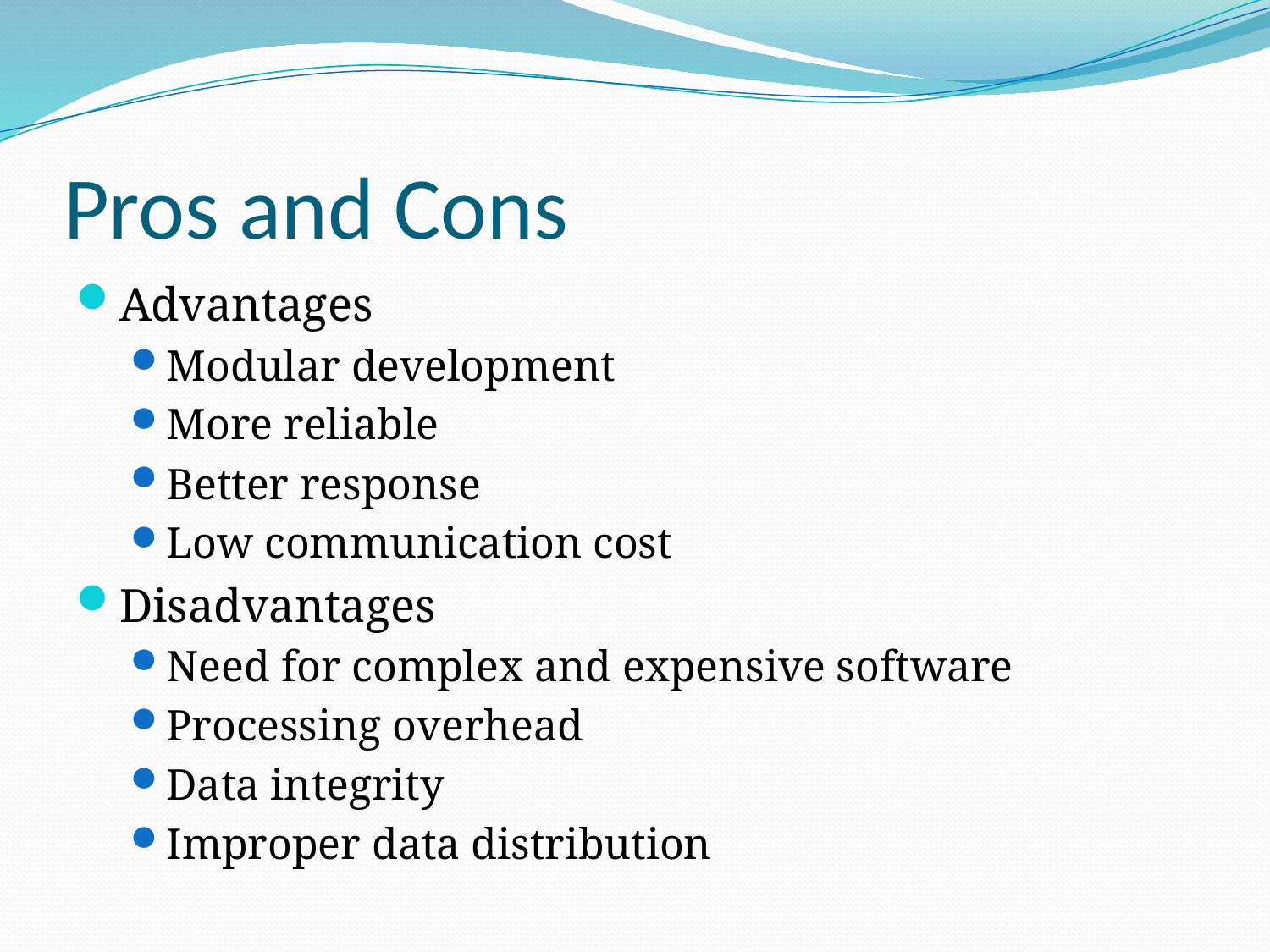

# Pros and Cons
Advantages
Modular development
More reliable
Better response
Low communication cost
Disadvantages
Need for complex and expensive software
Processing overhead
Data integrity
Improper data distribution